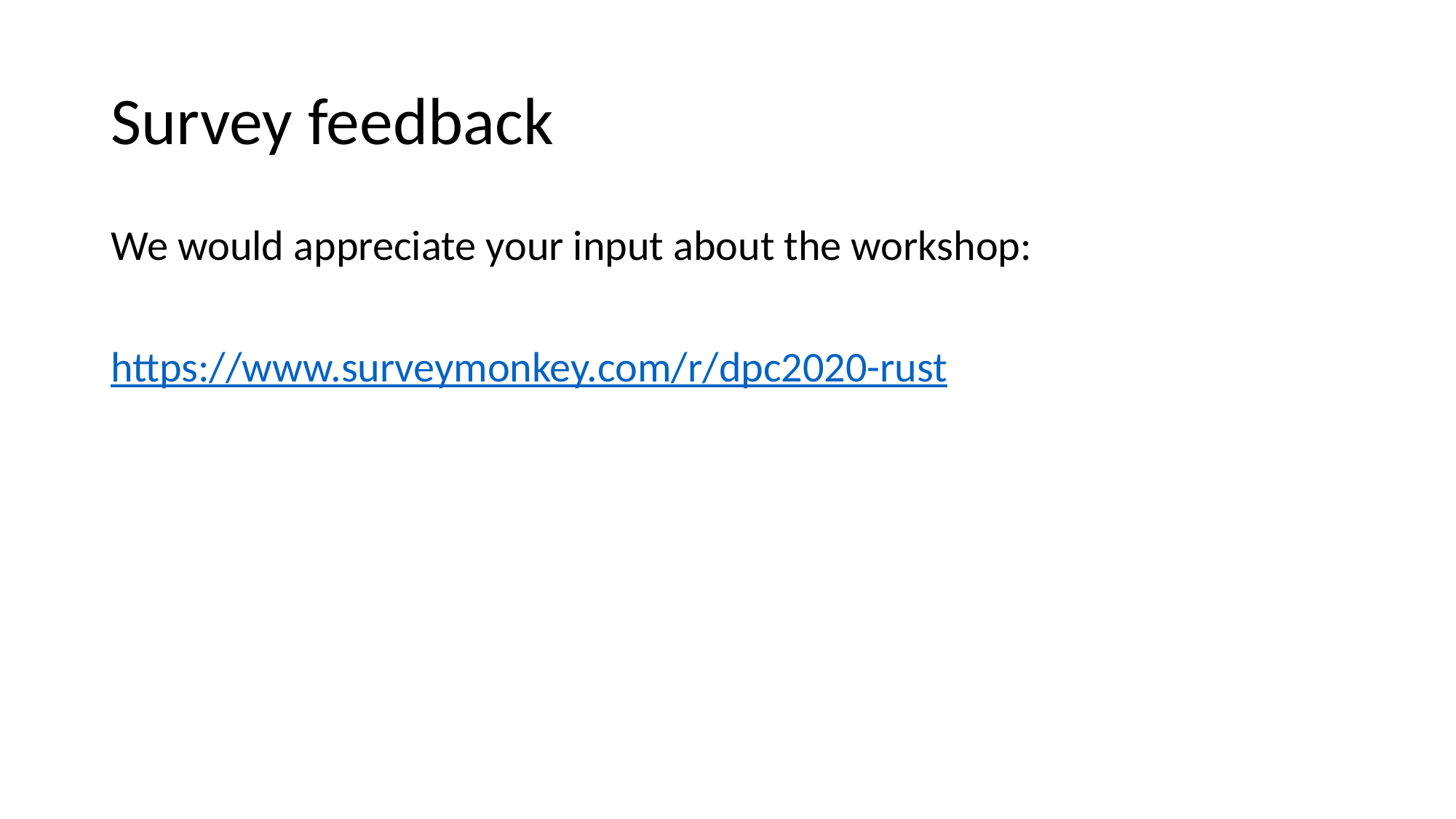

# Survey feedback
We would appreciate your input about the workshop:

https://www.surveymonkey.com/r/dpc2020-rust